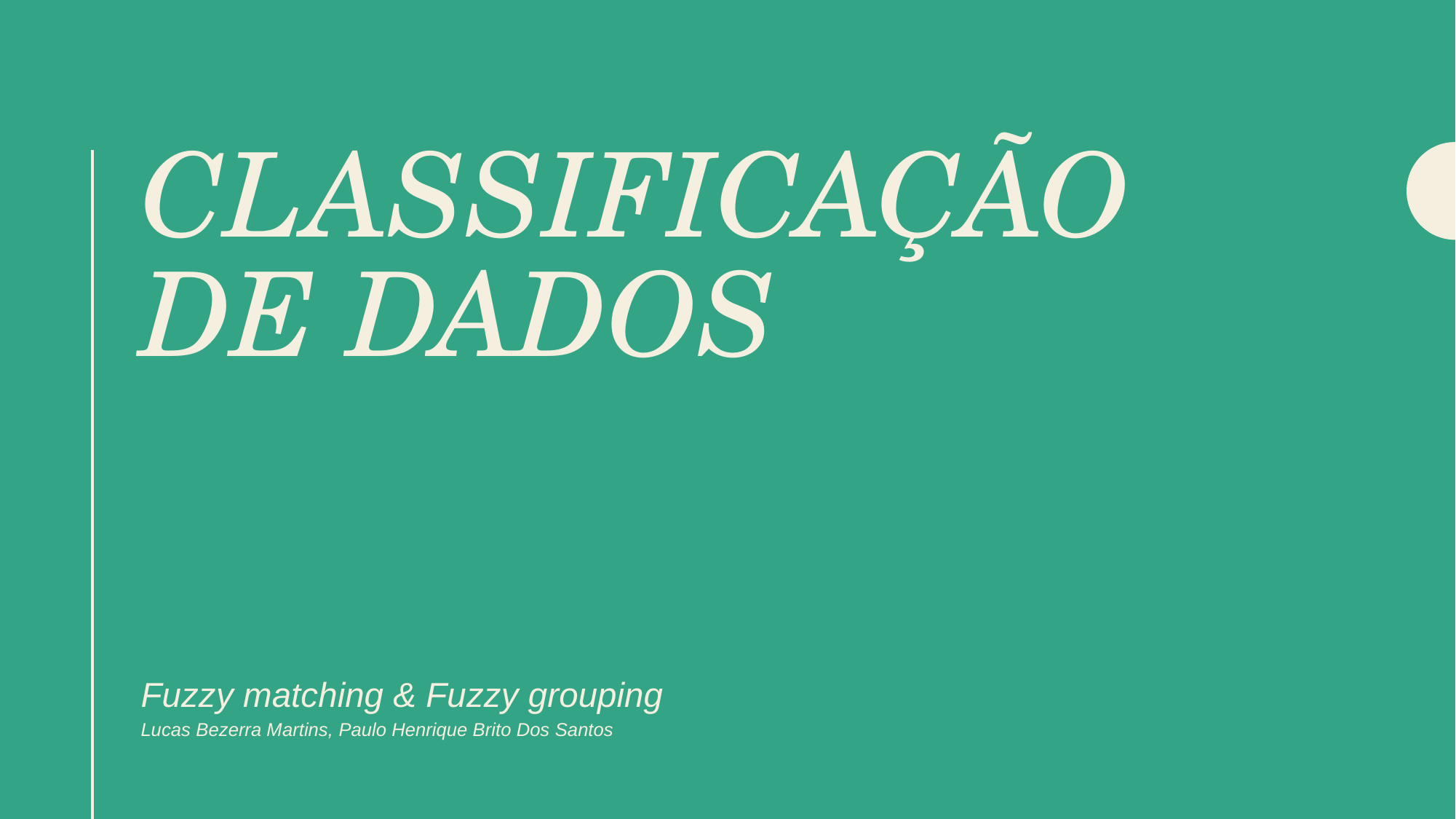

# classificação de dados
Fuzzy matching & Fuzzy grouping
Lucas Bezerra Martins, Paulo Henrique Brito Dos Santos